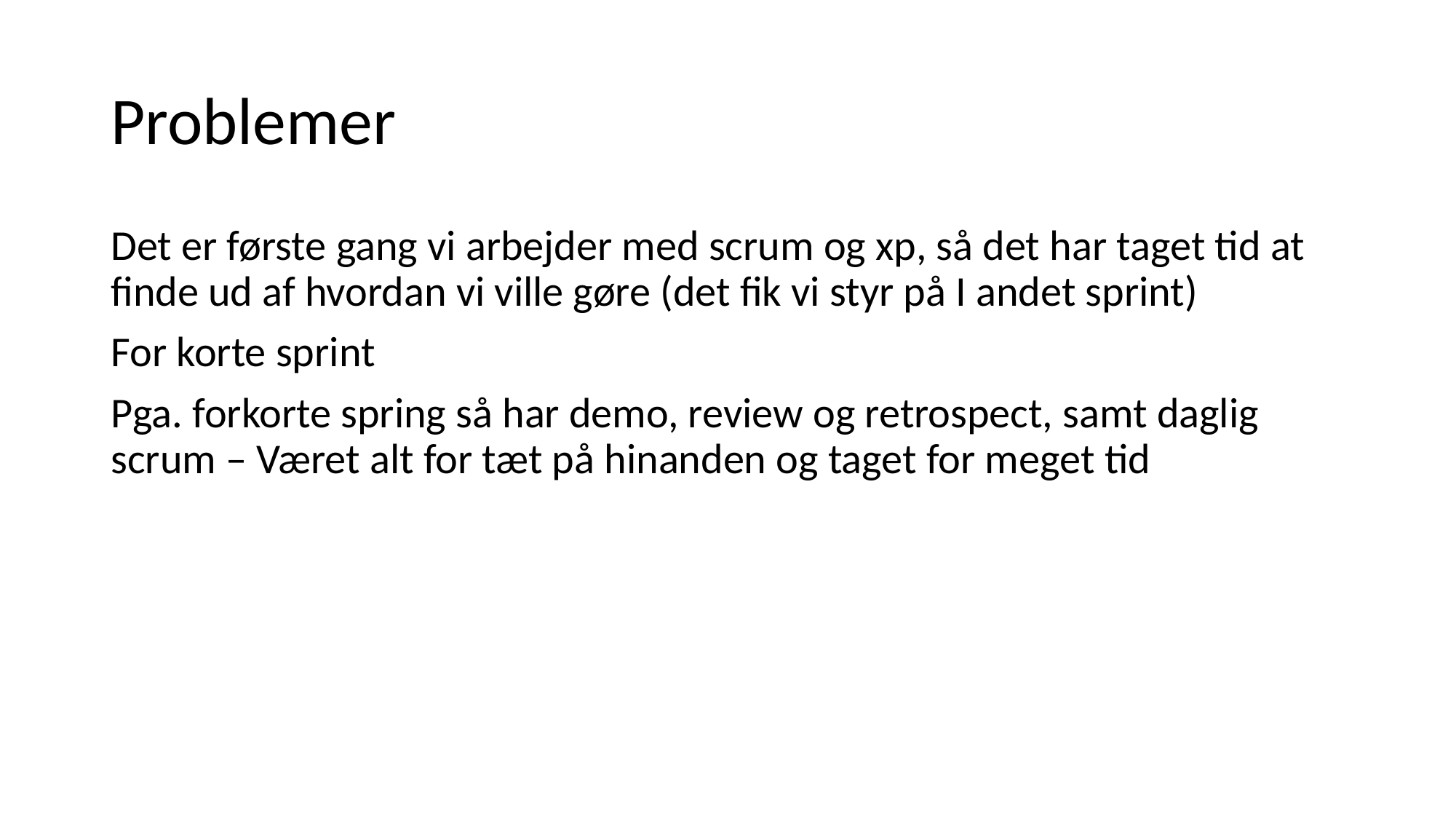

# Problemer
Det er første gang vi arbejder med scrum og xp, så det har taget tid at finde ud af hvordan vi ville gøre (det fik vi styr på I andet sprint)
For korte sprint
Pga. forkorte spring så har demo, review og retrospect, samt daglig scrum – Været alt for tæt på hinanden og taget for meget tid